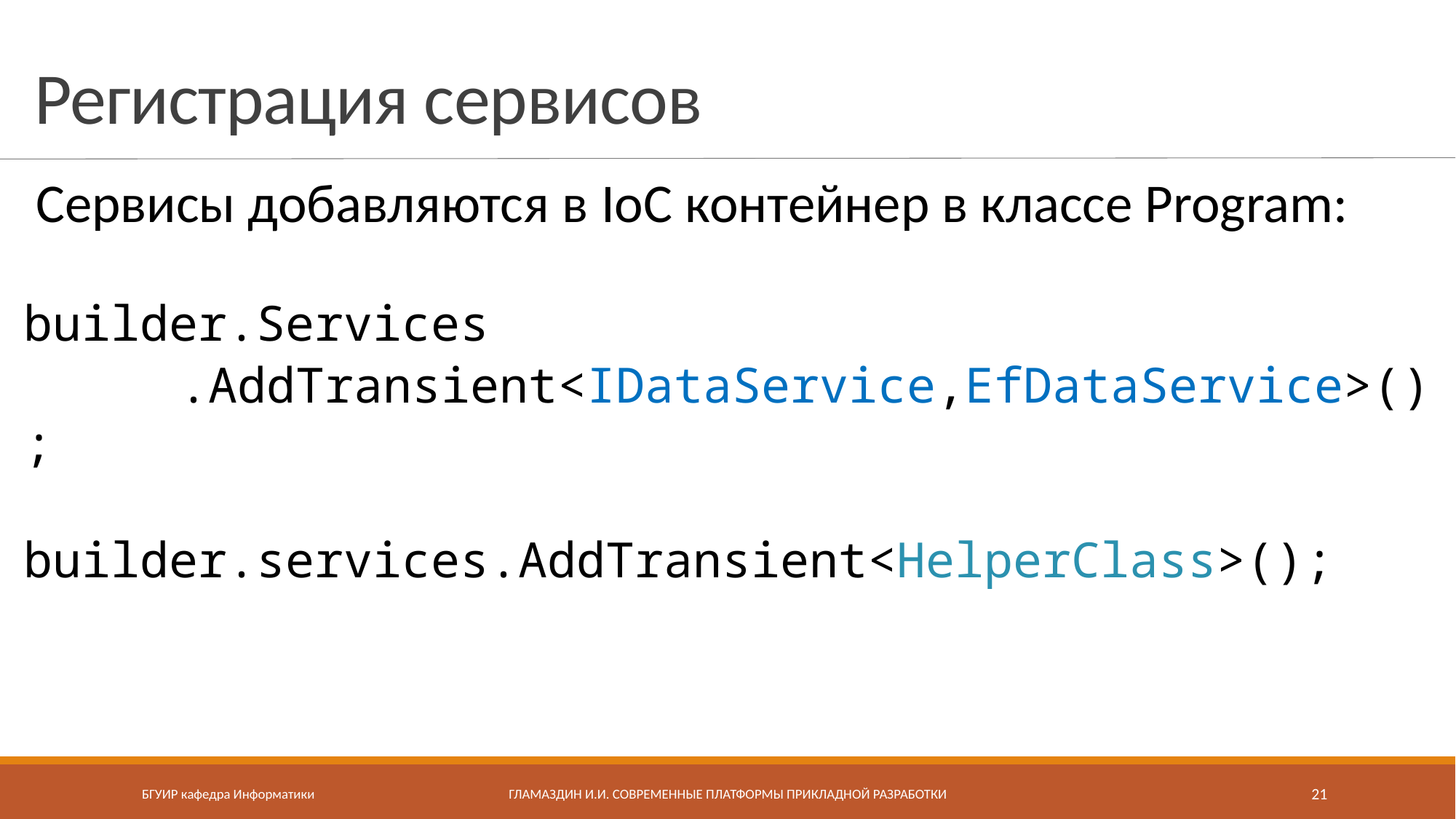

# Регистрация сервисов
Сервисы добавляются в IoC контейнер в классе Program:

builder.Services
     .AddTransient<IDataService,EfDataService>();

builder.services.AddTransient<HelperClass>();

БГУИР кафедра Информатики
Гламаздин И.И. Современные платформы прикладной разработки
21